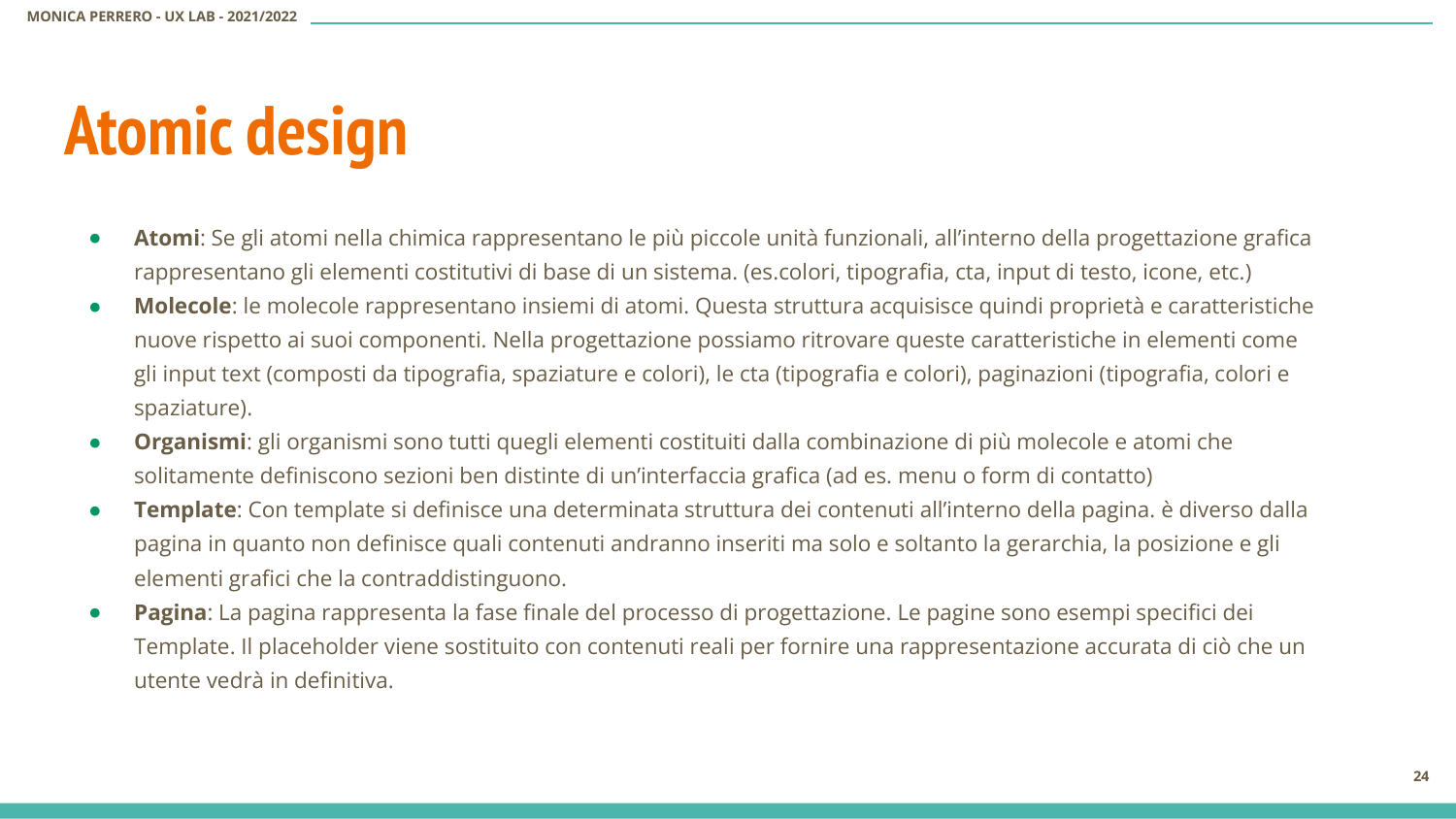

# Atomic design
Atomi: Se gli atomi nella chimica rappresentano le più piccole unità funzionali, all’interno della progettazione grafica rappresentano gli elementi costitutivi di base di un sistema. (es.colori, tipografia, cta, input di testo, icone, etc.)
Molecole: le molecole rappresentano insiemi di atomi. Questa struttura acquisisce quindi proprietà e caratteristiche nuove rispetto ai suoi componenti. Nella progettazione possiamo ritrovare queste caratteristiche in elementi come gli input text (composti da tipografia, spaziature e colori), le cta (tipografia e colori), paginazioni (tipografia, colori e spaziature).
Organismi: gli organismi sono tutti quegli elementi costituiti dalla combinazione di più molecole e atomi che solitamente definiscono sezioni ben distinte di un’interfaccia grafica (ad es. menu o form di contatto)
Template: Con template si definisce una determinata struttura dei contenuti all’interno della pagina. è diverso dalla pagina in quanto non definisce quali contenuti andranno inseriti ma solo e soltanto la gerarchia, la posizione e gli elementi grafici che la contraddistinguono.
Pagina: La pagina rappresenta la fase finale del processo di progettazione. Le pagine sono esempi specifici dei Template. Il placeholder viene sostituito con contenuti reali per fornire una rappresentazione accurata di ciò che un utente vedrà in definitiva.
24